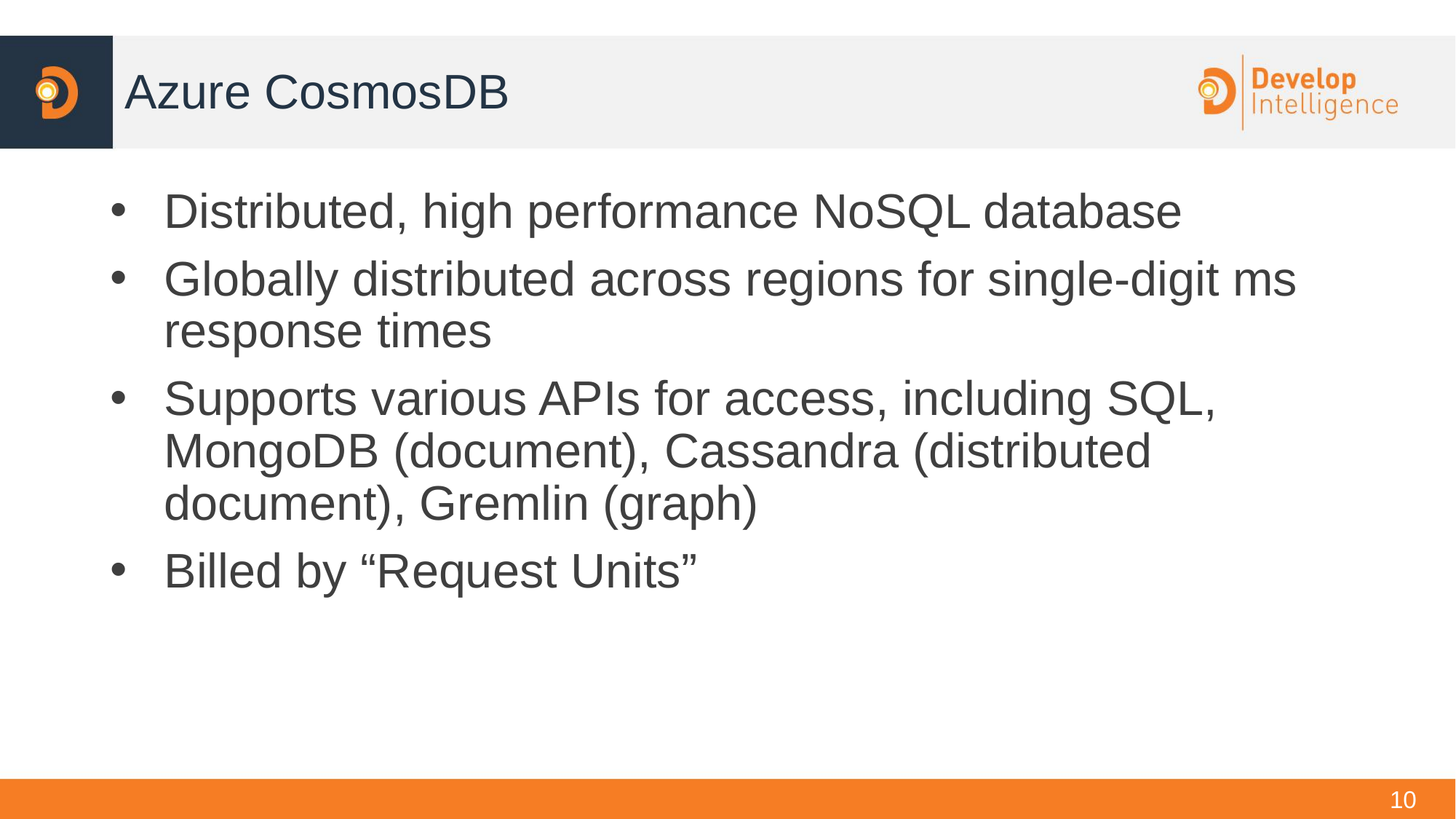

Azure CosmosDB
Distributed, high performance NoSQL database
Globally distributed across regions for single-digit ms response times
Supports various APIs for access, including SQL, MongoDB (document), Cassandra (distributed document), Gremlin (graph)
Billed by “Request Units”
10